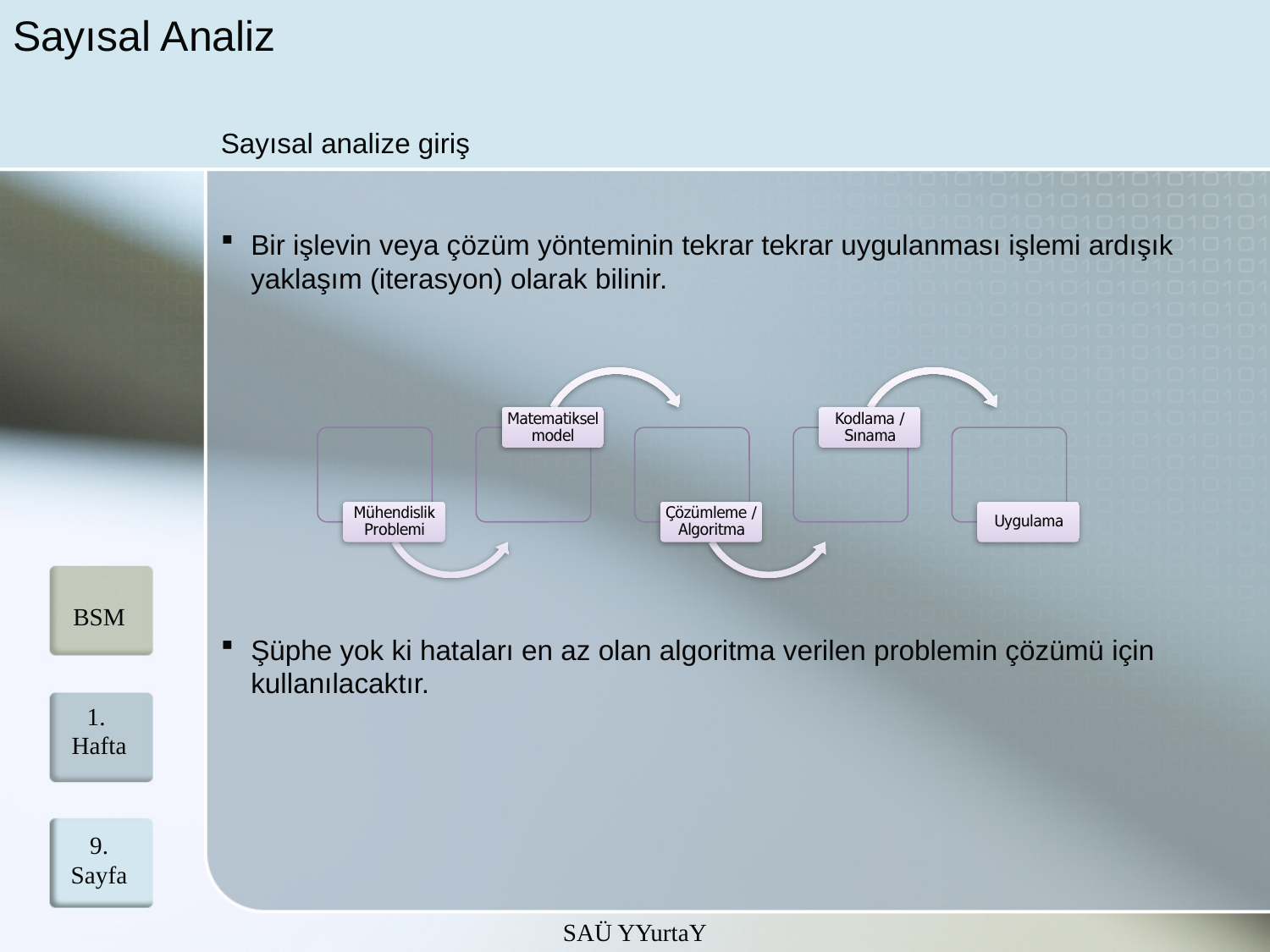

# Sayısal Analiz
Sayısal analize giriş

Bir işlevin veya çözüm yönteminin tekrar tekrar uygulanması işlemi ardışık yaklaşım (iterasyon) olarak bilinir.

Şüphe yok ki hataları en az olan algoritma verilen problemin çözümü için kullanılacaktır.

Mühendislik Problemi
Matematiksel model
Çözümleme / Algoritma
Kodlama / Sınama
Uygulama
BSM
1.  Hafta
9.
Sayfa
SAÜ YYurtaY